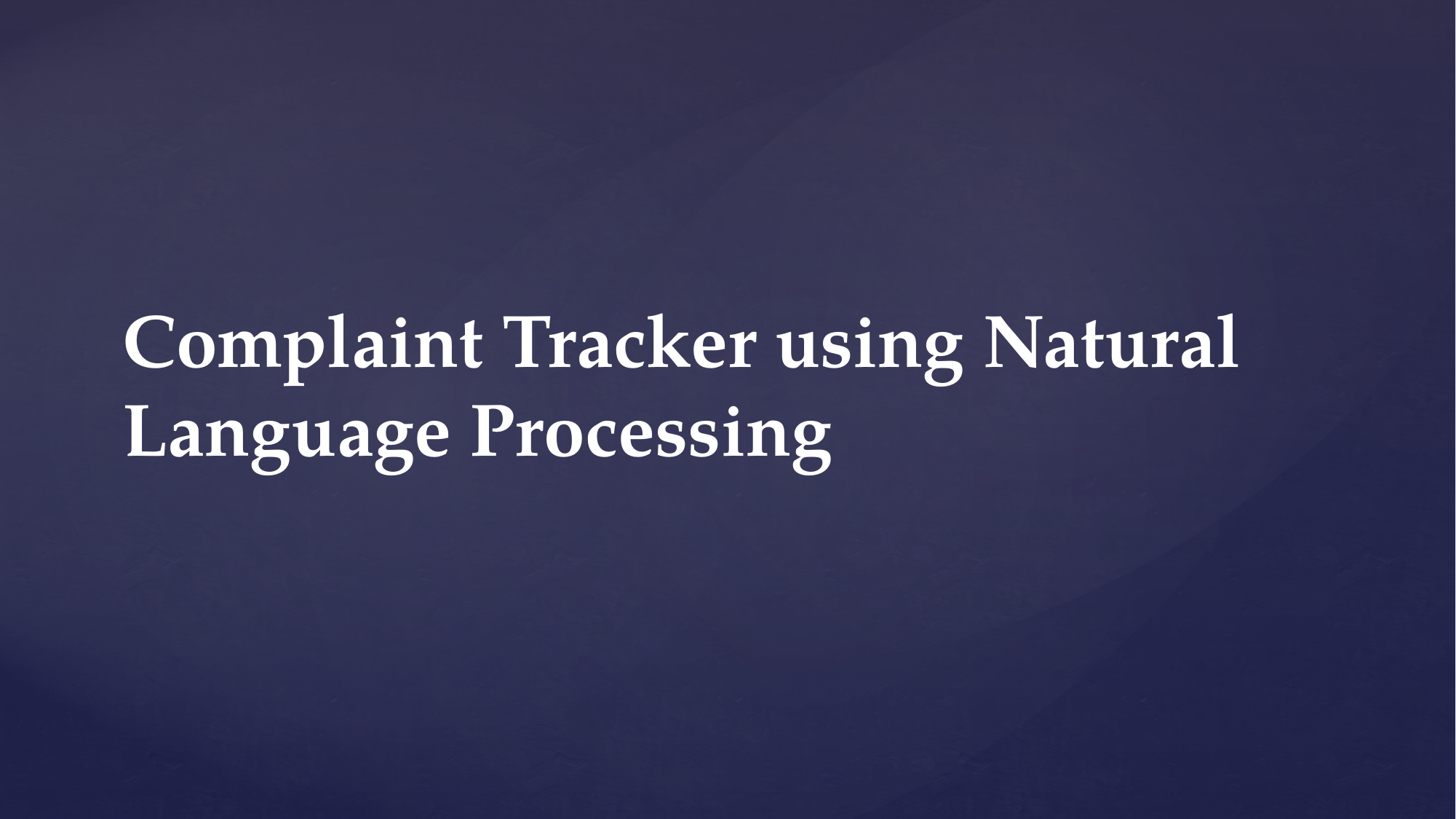

# Complaint Tracker using Natural Language Processing